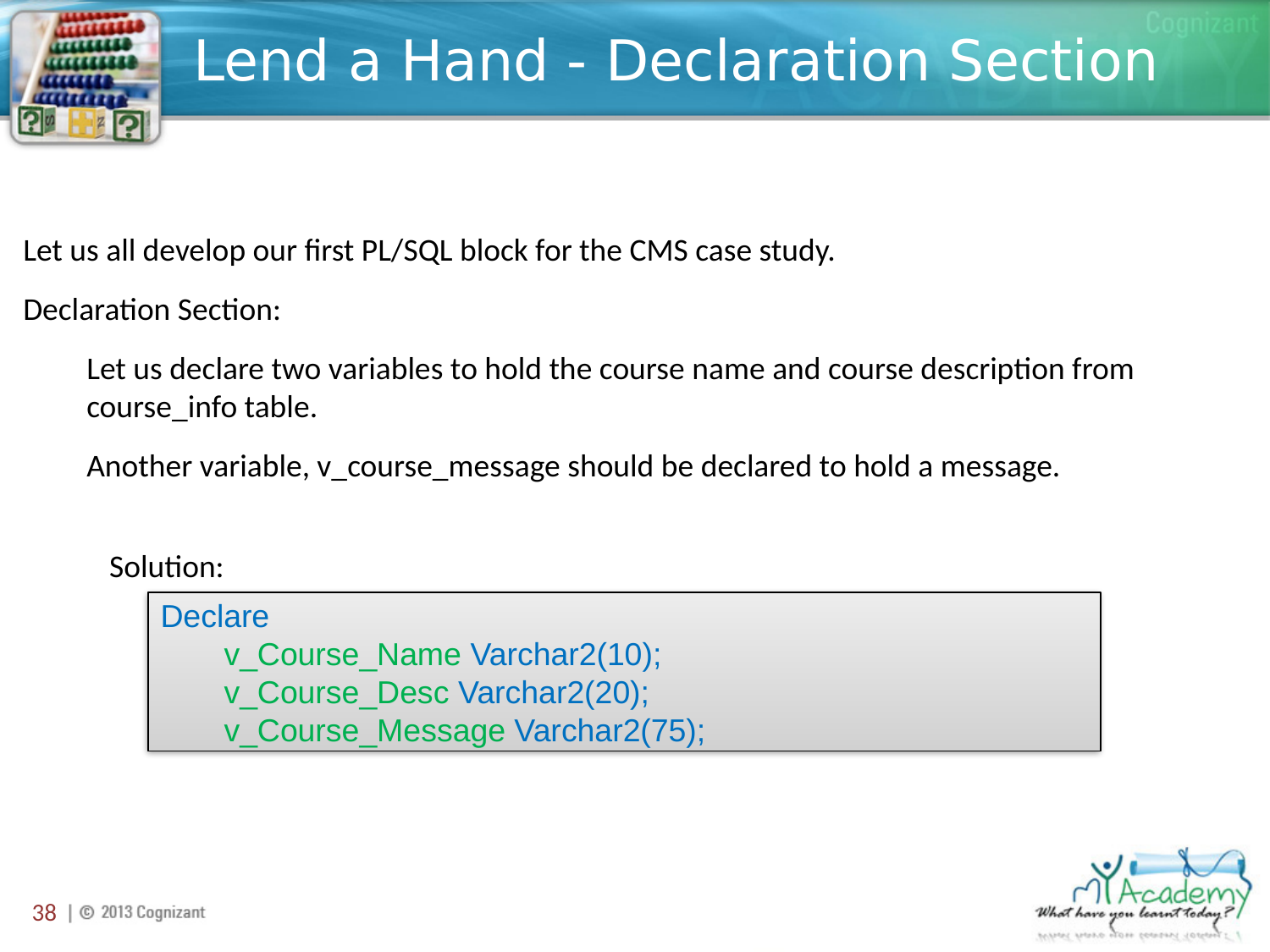

# Lend a Hand - Declaration Section
Let us all develop our first PL/SQL block for the CMS case study.
Declaration Section:
Let us declare two variables to hold the course name and course description from course_info table.
Another variable, v_course_message should be declared to hold a message.
Solution:
Declare
v_Course_Name Varchar2(10);
v_Course_Desc Varchar2(20);
v_Course_Message Varchar2(75);
38